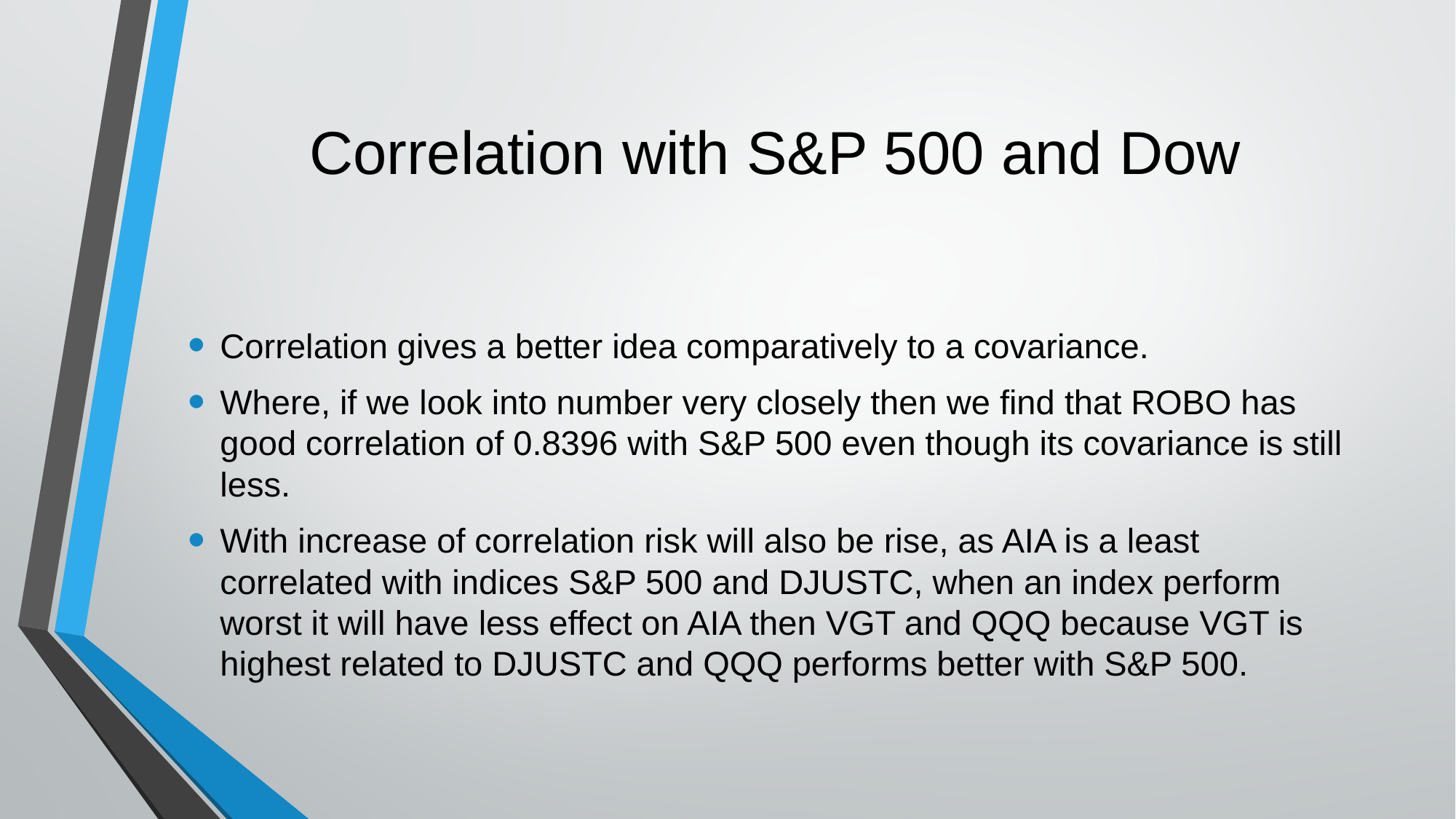

# Correlation with S&P 500 and Dow
Correlation gives a better idea comparatively to a covariance.
Where, if we look into number very closely then we find that ROBO has good correlation of 0.8396 with S&P 500 even though its covariance is still less.
With increase of correlation risk will also be rise, as AIA is a least correlated with indices S&P 500 and DJUSTC, when an index perform worst it will have less effect on AIA then VGT and QQQ because VGT is highest related to DJUSTC and QQQ performs better with S&P 500.